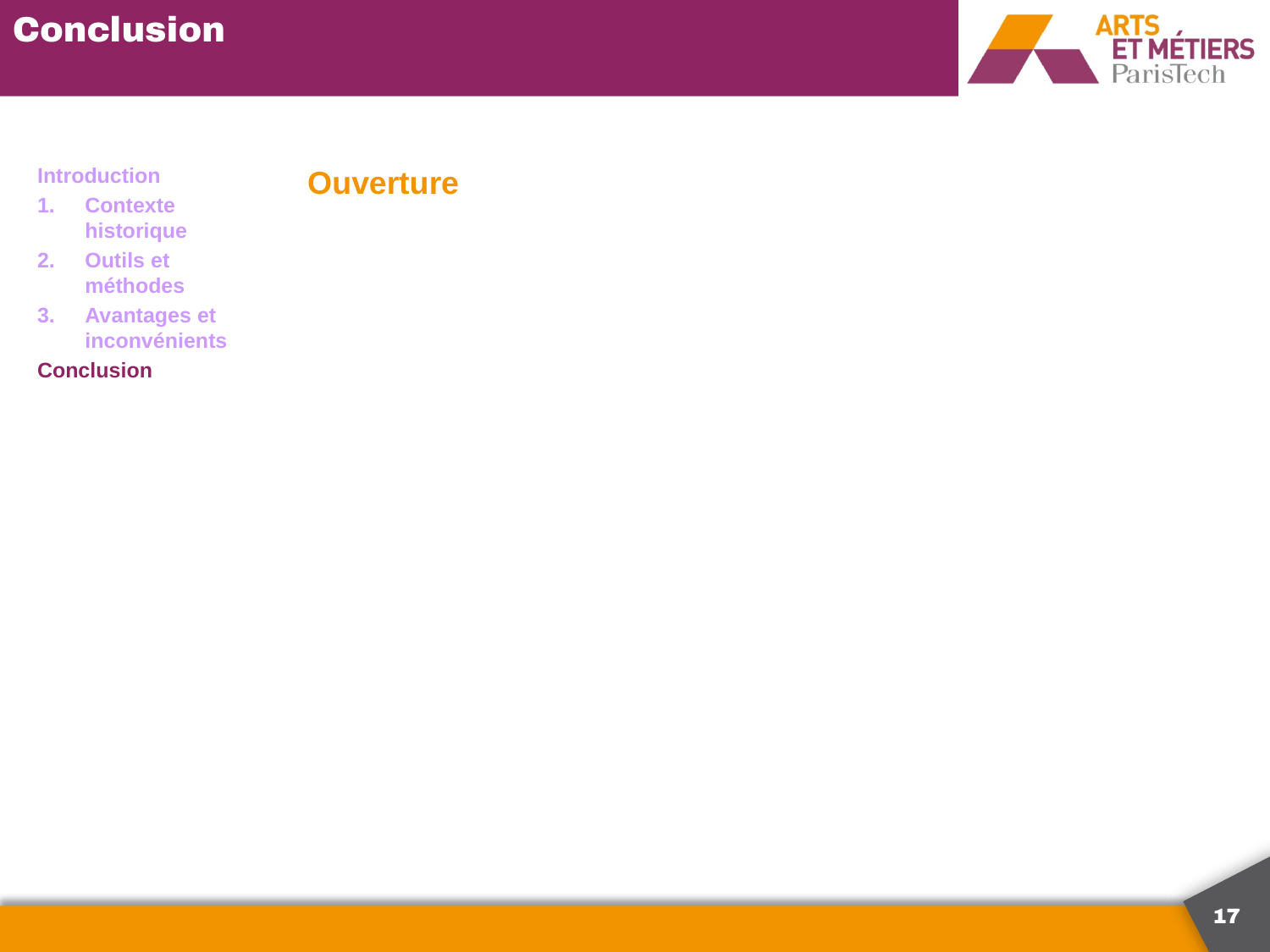

# Conclusion
Introduction
Contexte historique
Outils et méthodes
Avantages et inconvénients
Conclusion

Ouverture